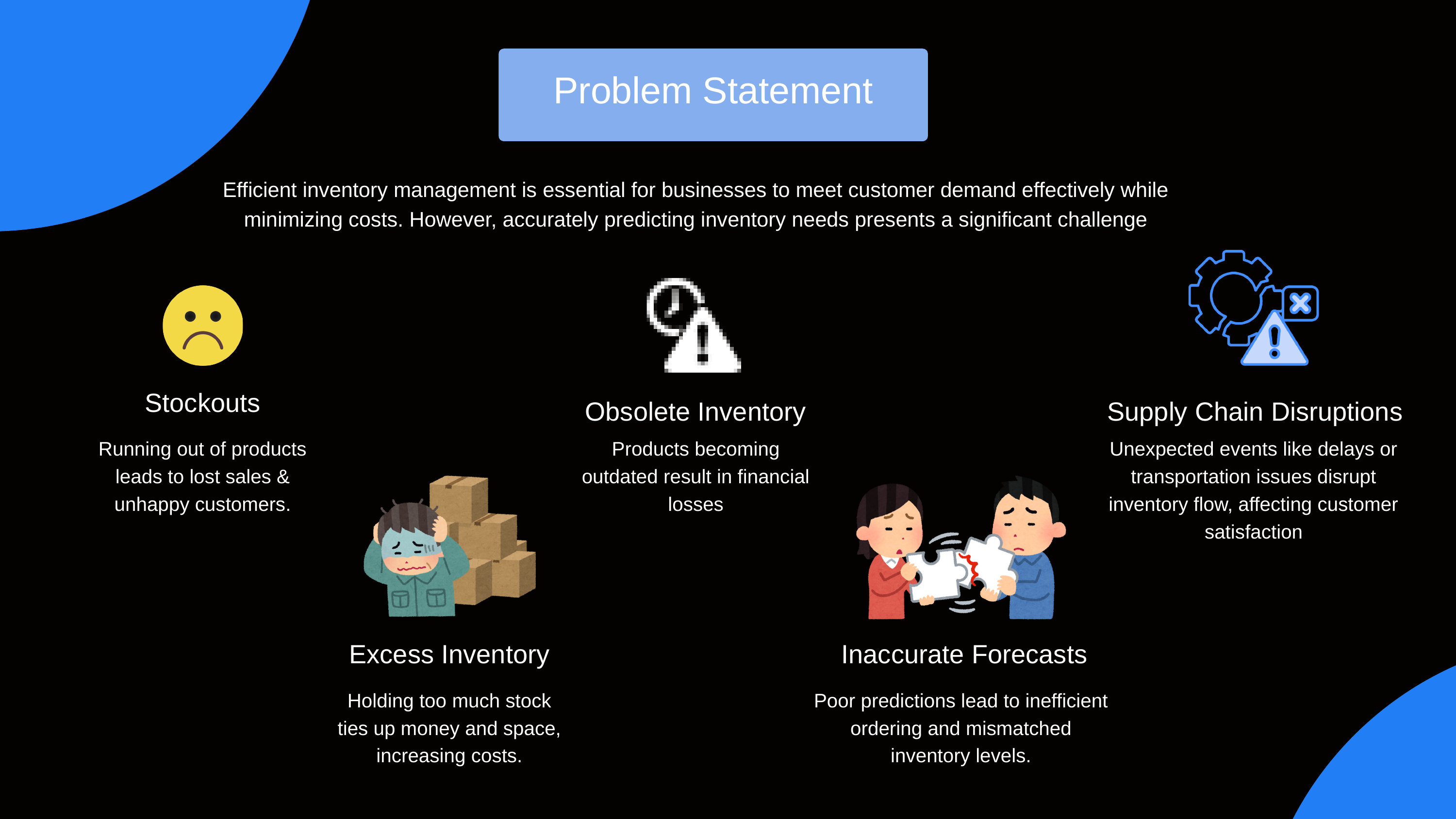

Problem Statement
Efficient inventory management is essential for businesses to meet customer demand effectively while minimizing costs. However, accurately predicting inventory needs presents a significant challenge

Stockouts
Obsolete Inventory
Supply Chain Disruptions
Running out of products leads to lost sales & unhappy customers.
Products becoming outdated result in financial losses
Unexpected events like delays or transportation issues disrupt inventory flow, affecting customer satisfaction

Excess Inventory
Inaccurate Forecasts

Holding too much stock ties up money and space, increasing costs.
Poor predictions lead to inefficient ordering and mismatched inventory levels.